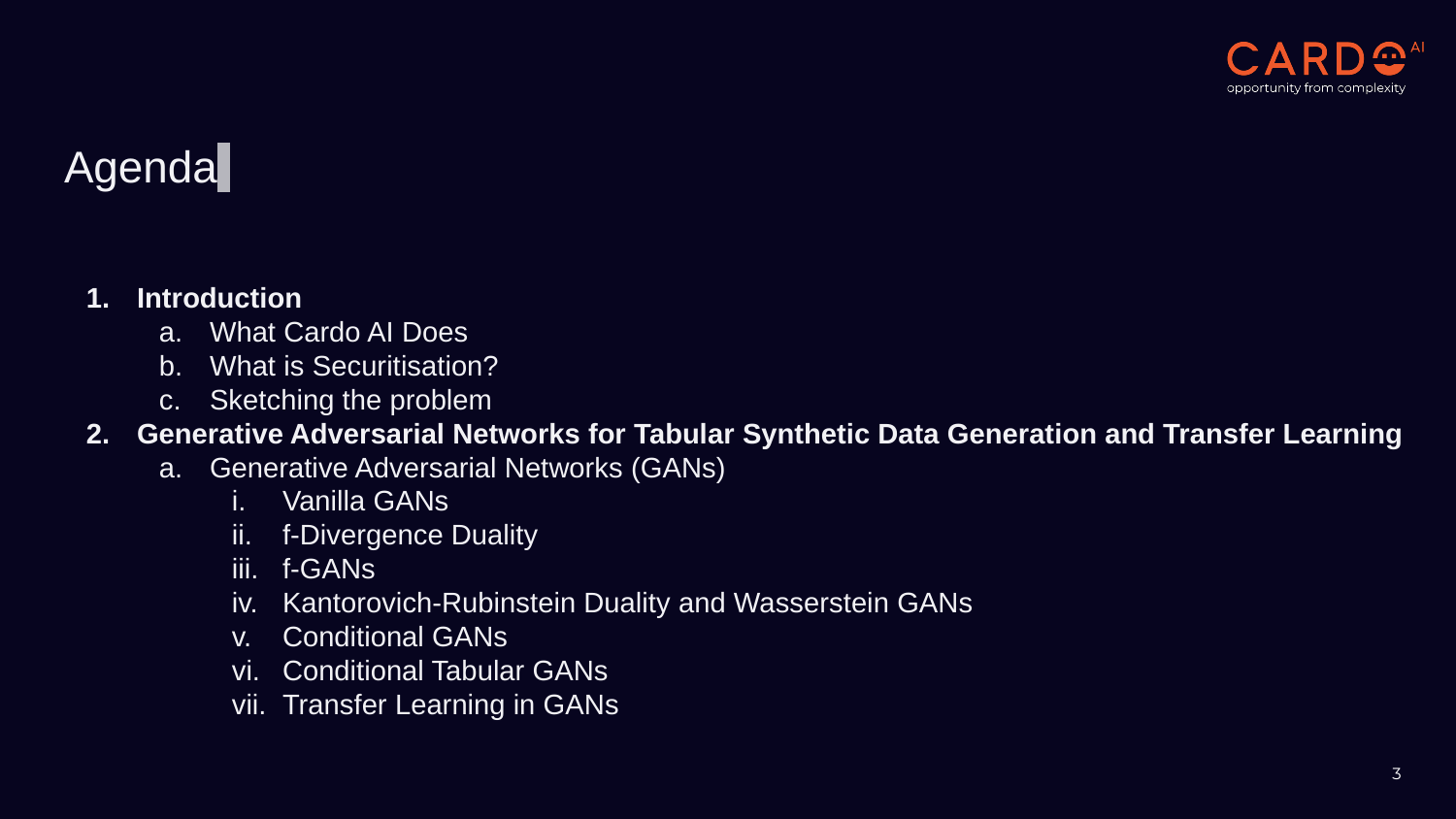

# Agenda
Introduction
What Cardo AI Does
What is Securitisation?
Sketching the problem
Generative Adversarial Networks for Tabular Synthetic Data Generation and Transfer Learning
Generative Adversarial Networks (GANs)
Vanilla GANs
f-Divergence Duality
f-GANs
Kantorovich-Rubinstein Duality and Wasserstein GANs
Conditional GANs
Conditional Tabular GANs
Transfer Learning in GANs